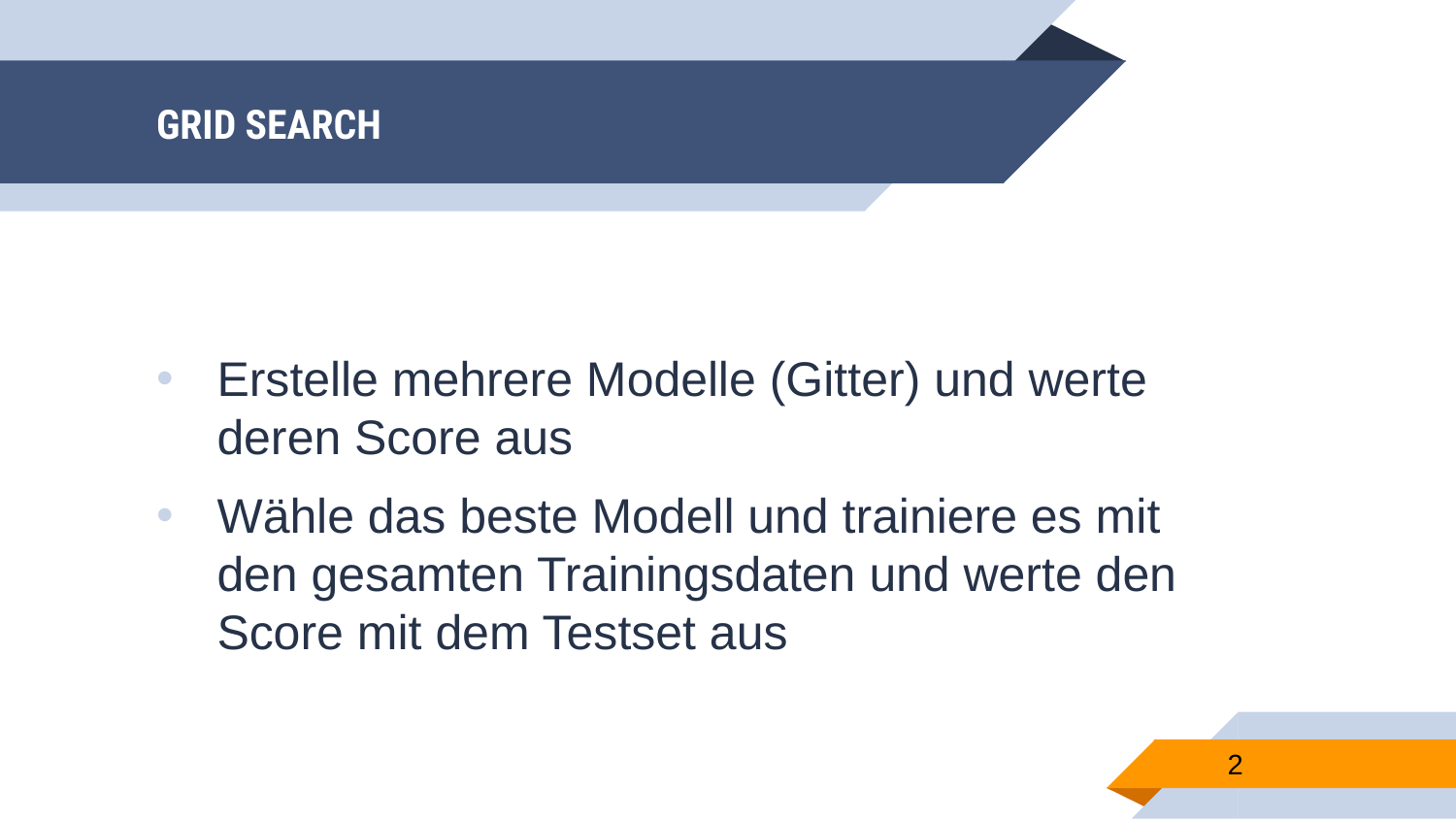

# GRID SEARCH
Erstelle mehrere Modelle (Gitter) und werte deren Score aus
Wähle das beste Modell und trainiere es mit den gesamten Trainingsdaten und werte den Score mit dem Testset aus

2